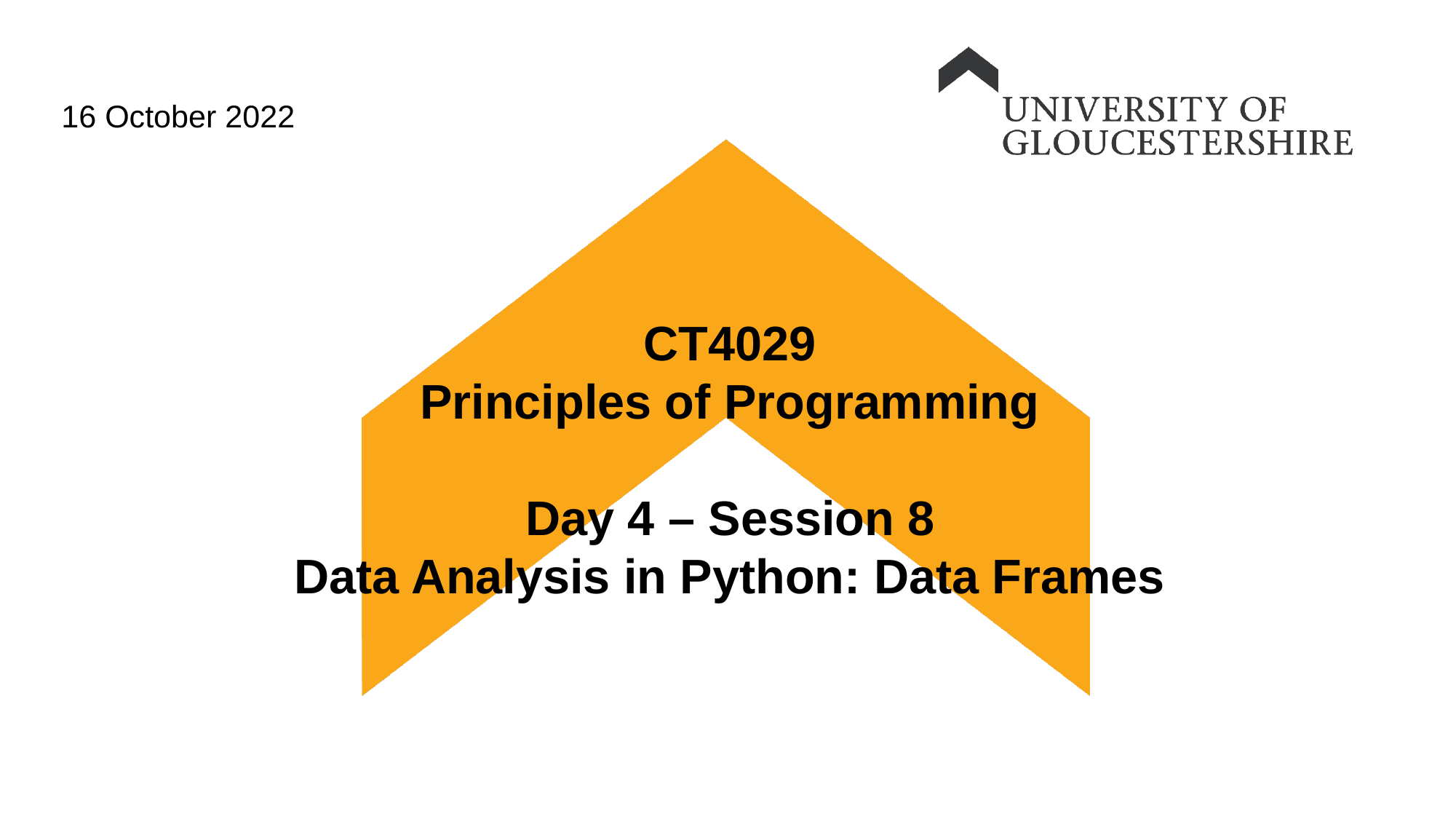

16 October 2022
# CT4029 Principles of Programming Day 4 – Session 8 Data Analysis in Python: Data Frames